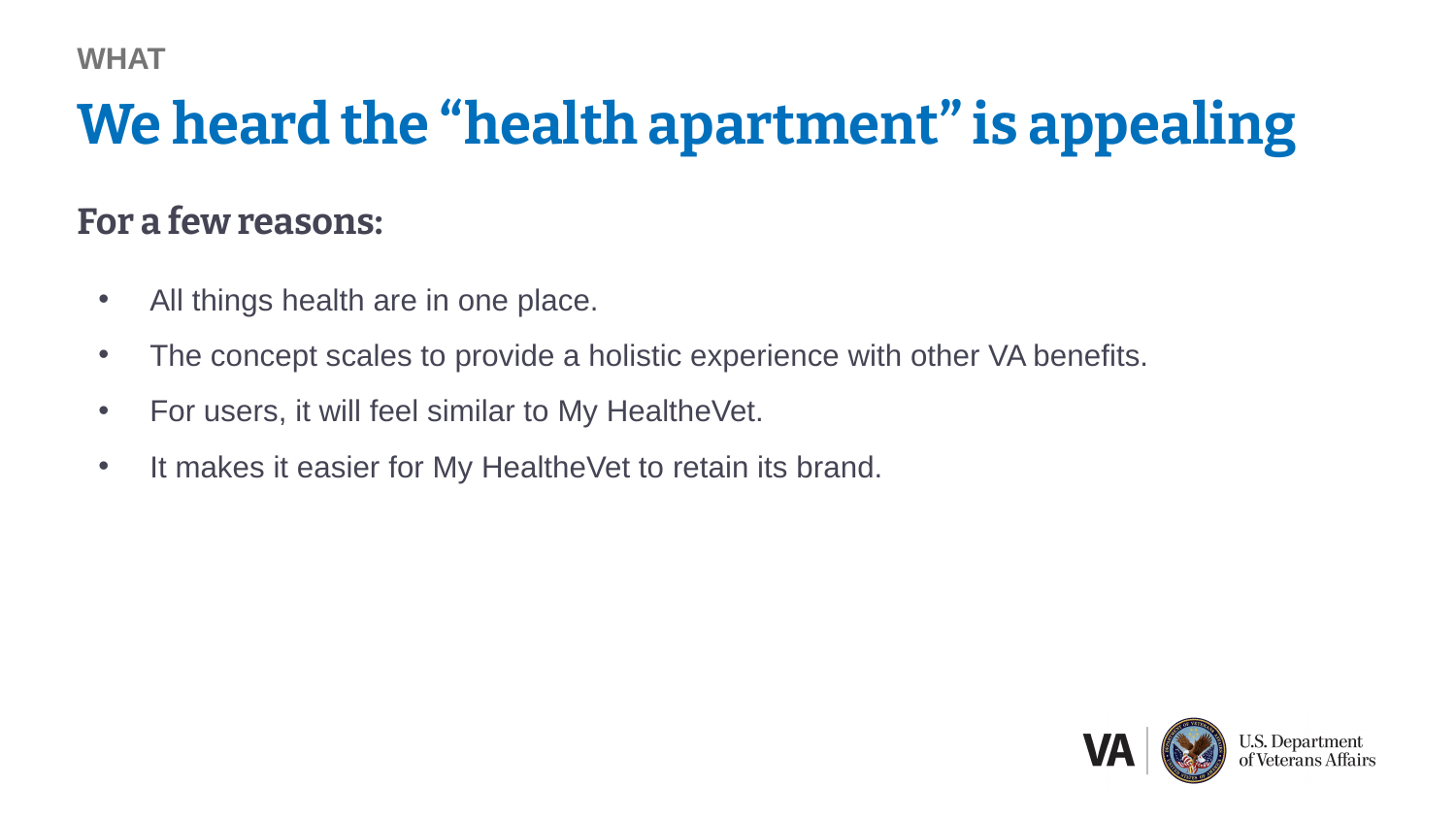

WHAT
# We heard the “health apartment” is appealing
For a few reasons:
All things health are in one place.
The concept scales to provide a holistic experience with other VA benefits.
For users, it will feel similar to My HealtheVet.
It makes it easier for My HealtheVet to retain its brand.